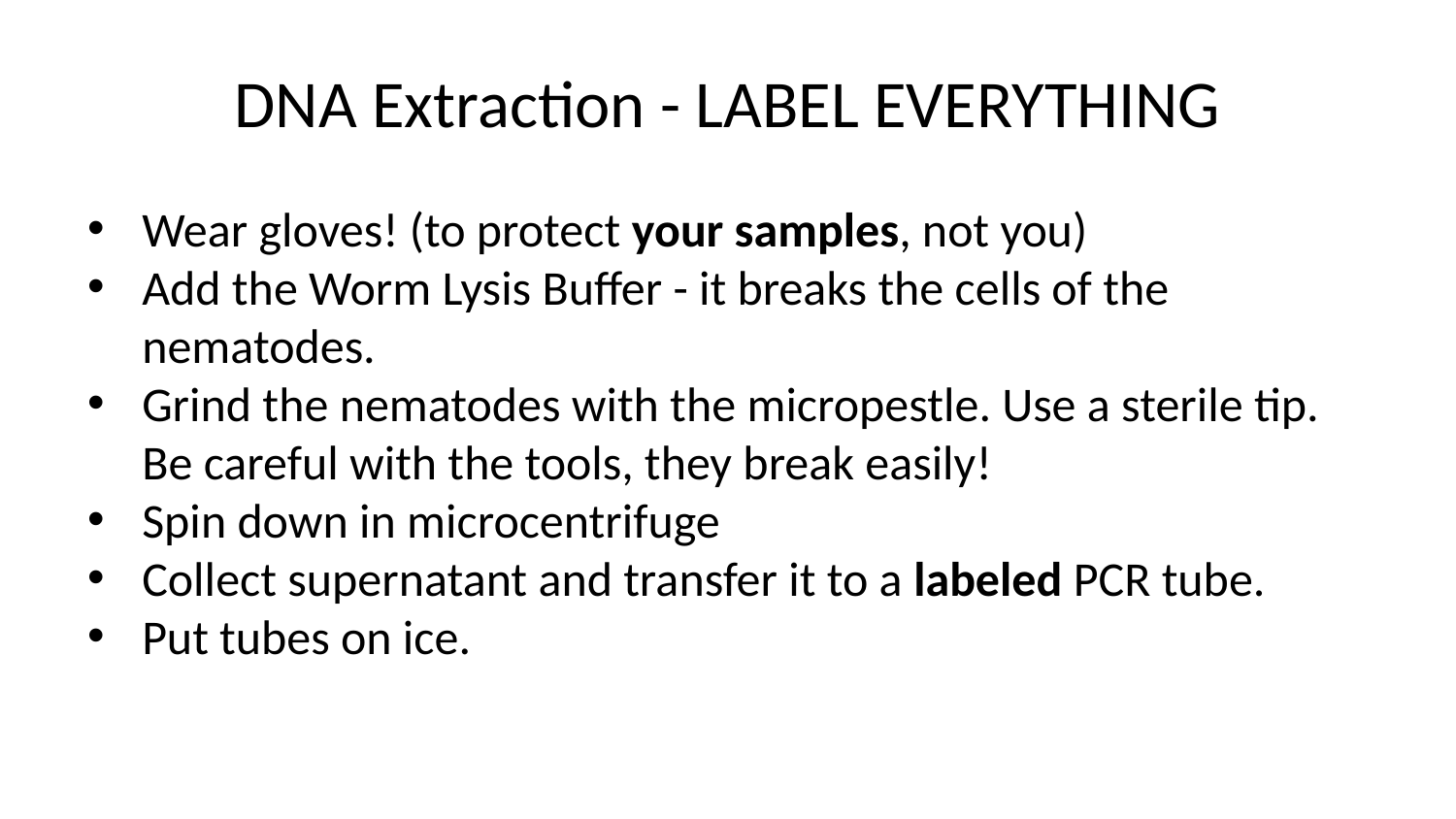

# DNA Extraction - LABEL EVERYTHING
Wear gloves! (to protect your samples, not you)
Add the Worm Lysis Buffer - it breaks the cells of the nematodes.
Grind the nematodes with the micropestle. Use a sterile tip. Be careful with the tools, they break easily!
Spin down in microcentrifuge
Collect supernatant and transfer it to a labeled PCR tube.
Put tubes on ice.